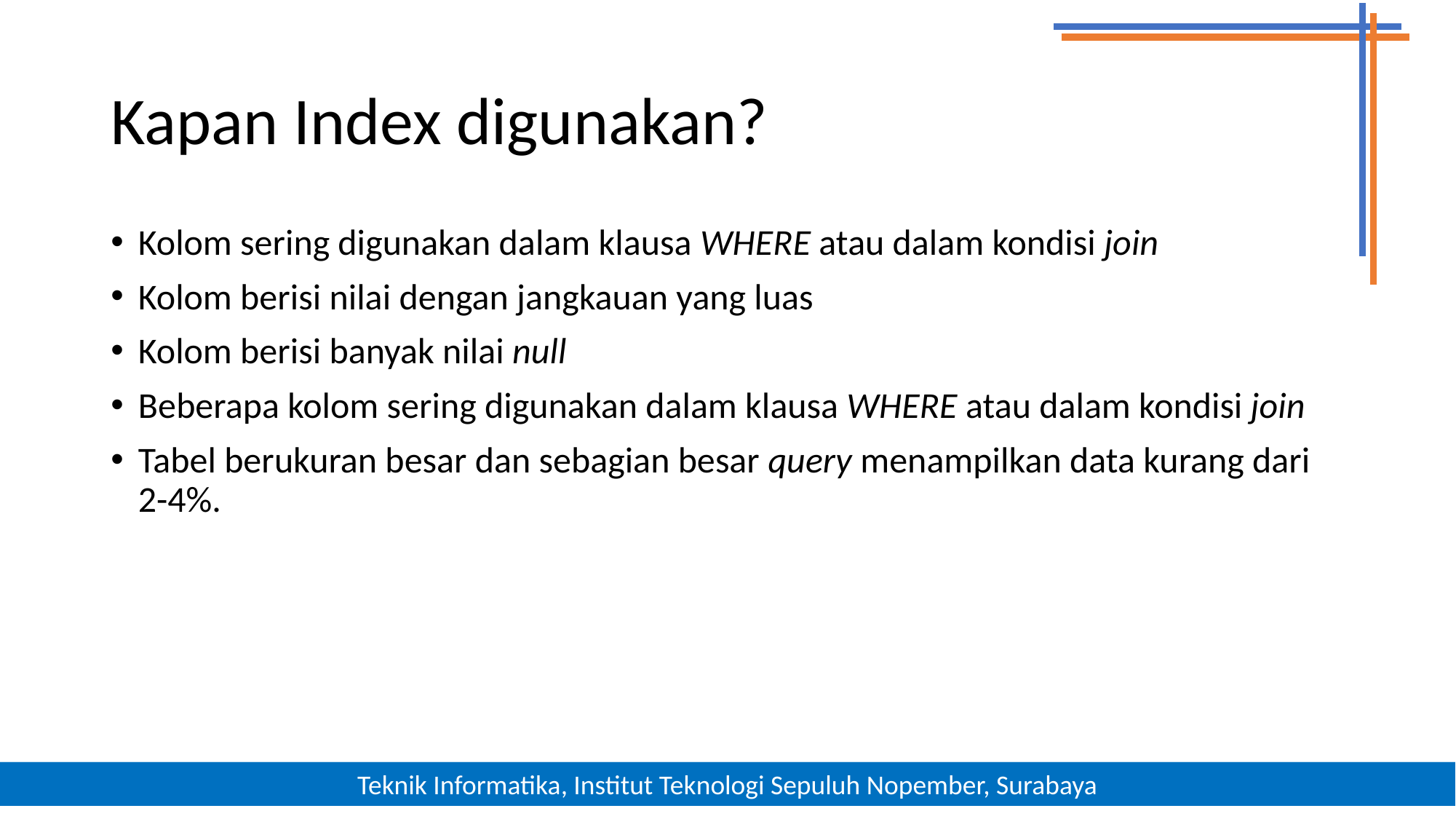

# Kapan Index digunakan?
Kolom sering digunakan dalam klausa WHERE atau dalam kondisi join
Kolom berisi nilai dengan jangkauan yang luas
Kolom berisi banyak nilai null
Beberapa kolom sering digunakan dalam klausa WHERE atau dalam kondisi join
Tabel berukuran besar dan sebagian besar query menampilkan data kurang dari 2-4%.
16